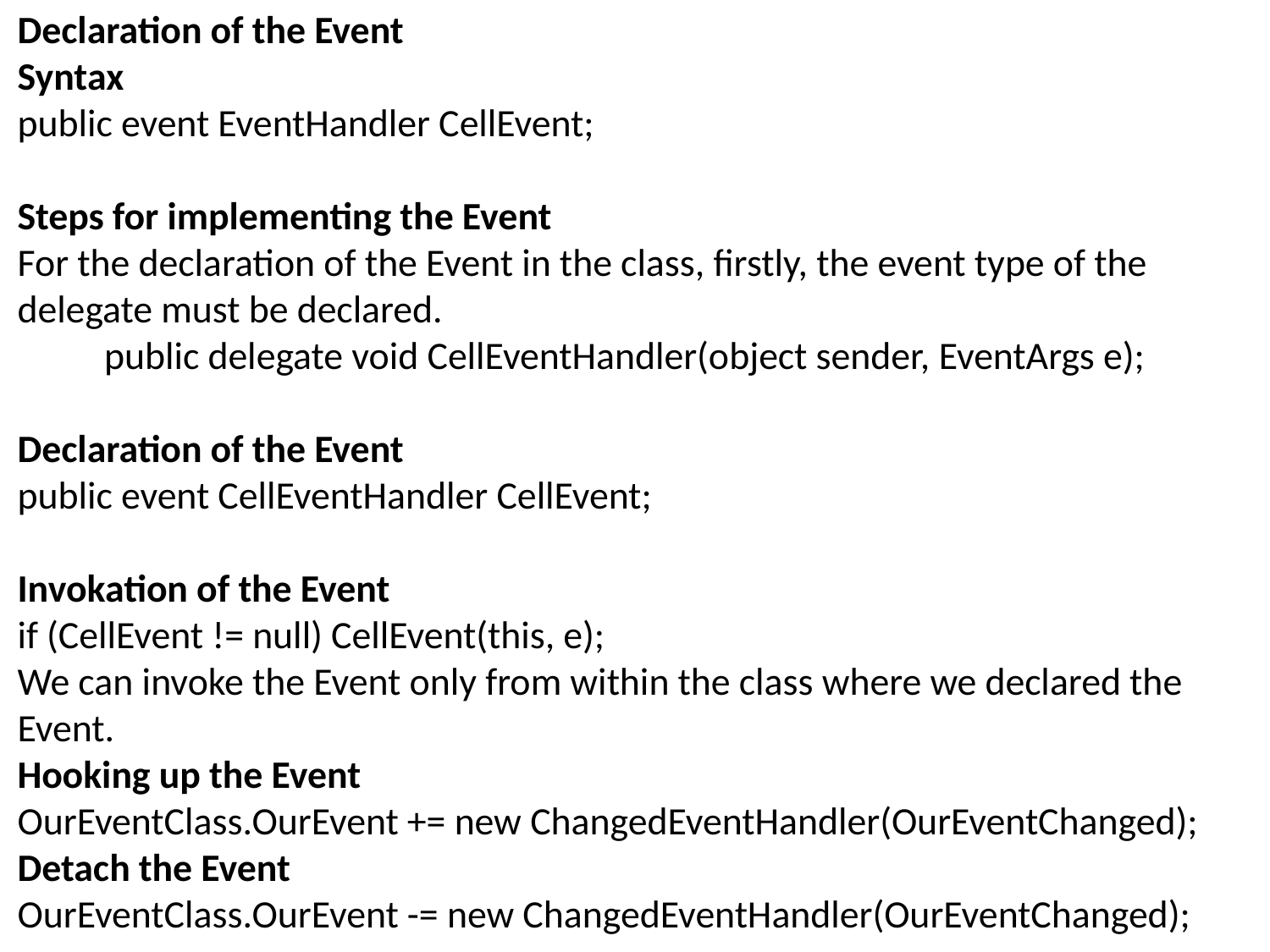

Declaration of the Event
Syntax
public event EventHandler CellEvent;

Steps for implementing the Event
For the declaration of the Event in the class, firstly, the event type of the delegate must be declared.
          public delegate void CellEventHandler(object sender, EventArgs e);

Declaration of the Event
public event CellEventHandler CellEvent;

Invokation of the Event
if (CellEvent != null) CellEvent(this, e);
We can invoke the Event only from within the class where we declared the Event.
Hooking up the Event
OurEventClass.OurEvent += new ChangedEventHandler(OurEventChanged);
Detach the Event
OurEventClass.OurEvent -= new ChangedEventHandler(OurEventChanged);